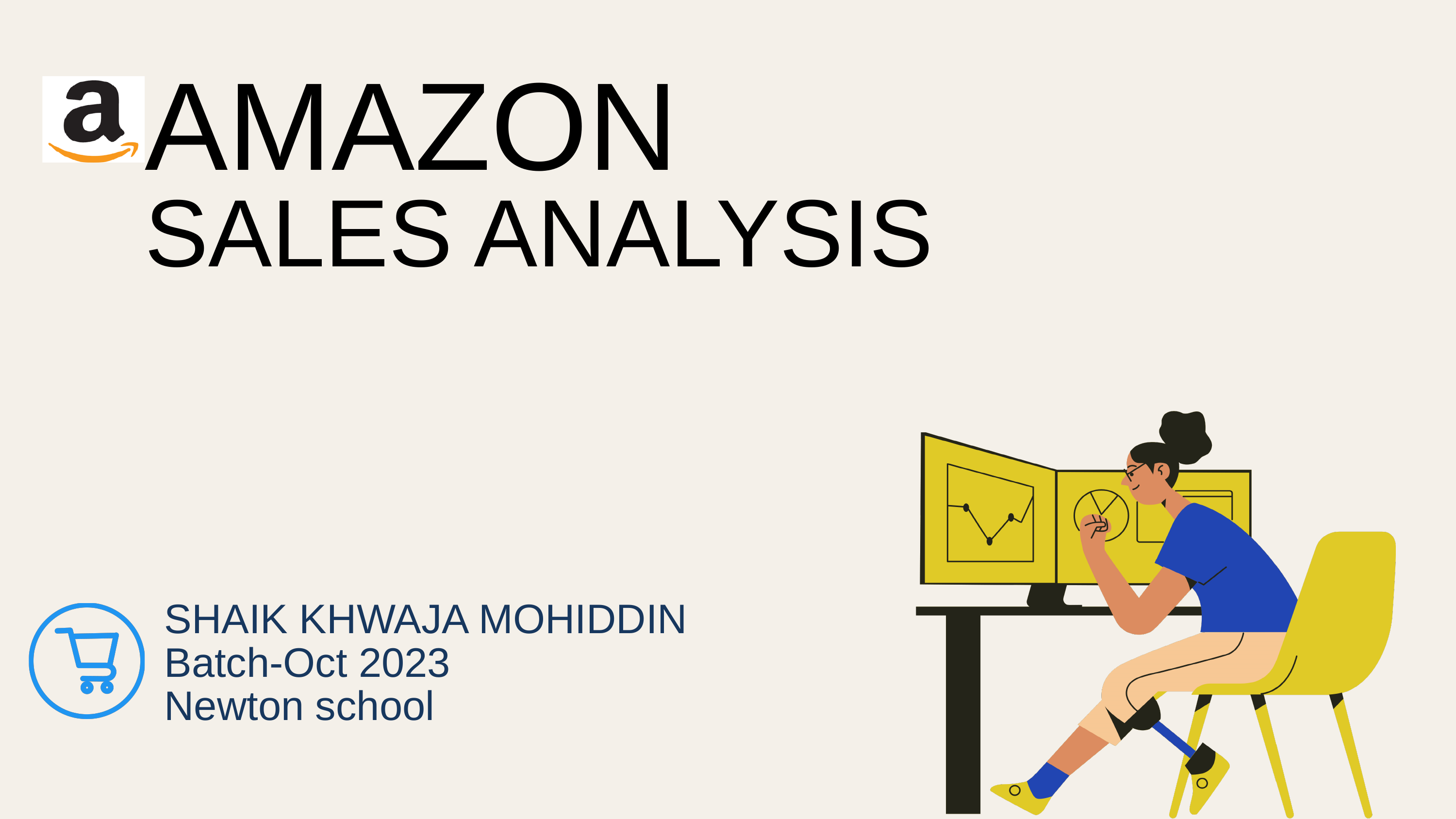

AMAZON
SALES ANALYSIS

SHAIK KHWAJA MOHIDDIN
Batch-Oct 2023
Newton school